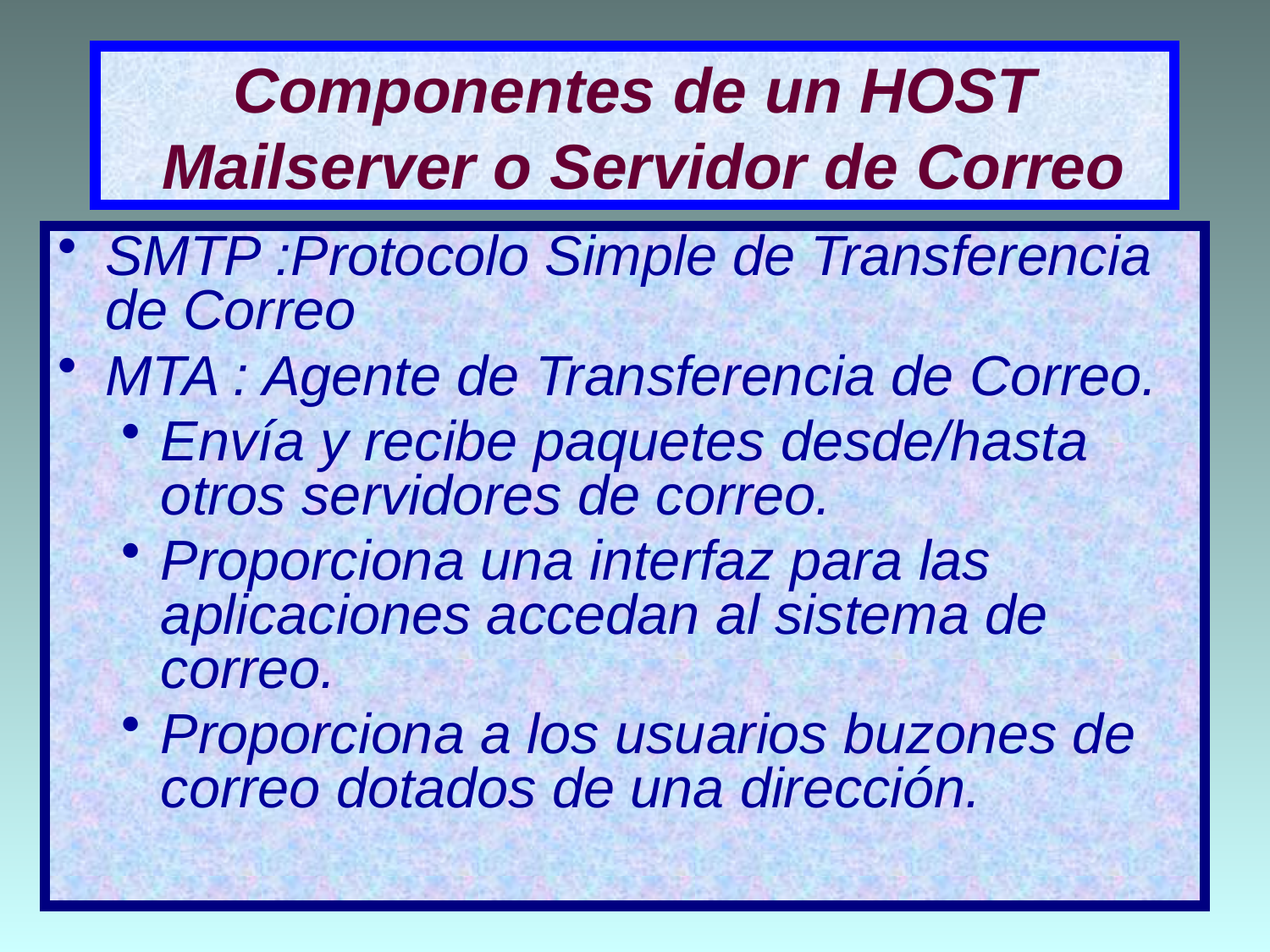

# Componentes de un HOST Mailserver o Servidor de Correo
SMTP :Protocolo Simple de Transferencia de Correo
MTA : Agente de Transferencia de Correo.
Envía y recibe paquetes desde/hasta otros servidores de correo.
Proporciona una interfaz para las aplicaciones accedan al sistema de correo.
Proporciona a los usuarios buzones de correo dotados de una dirección.

16/03/2020
31